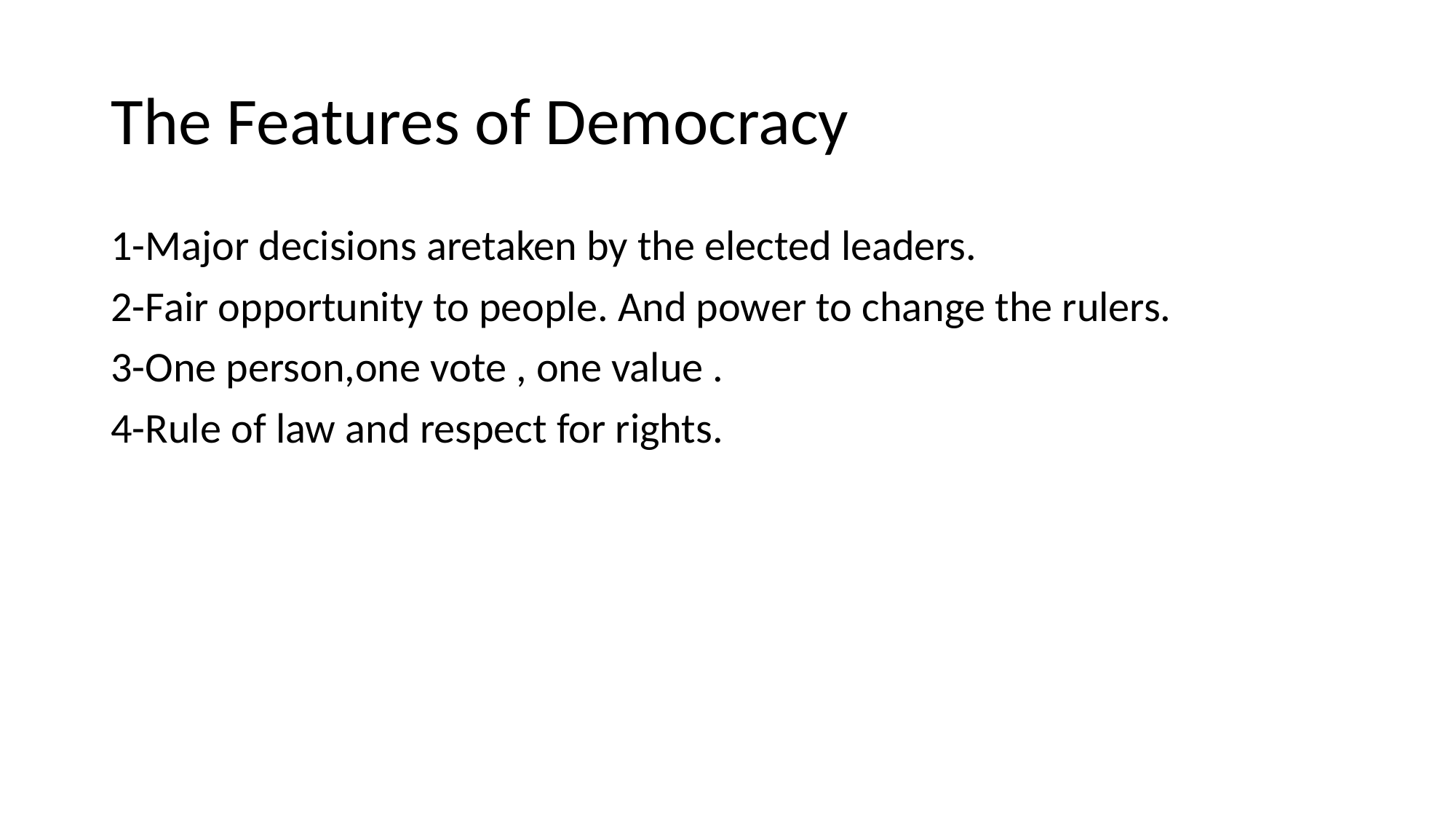

# The Features of Democracy
1-Major decisions aretaken by the elected leaders.
2-Fair opportunity to people. And power to change the rulers.
3-One person,one vote , one value .
4-Rule of law and respect for rights.